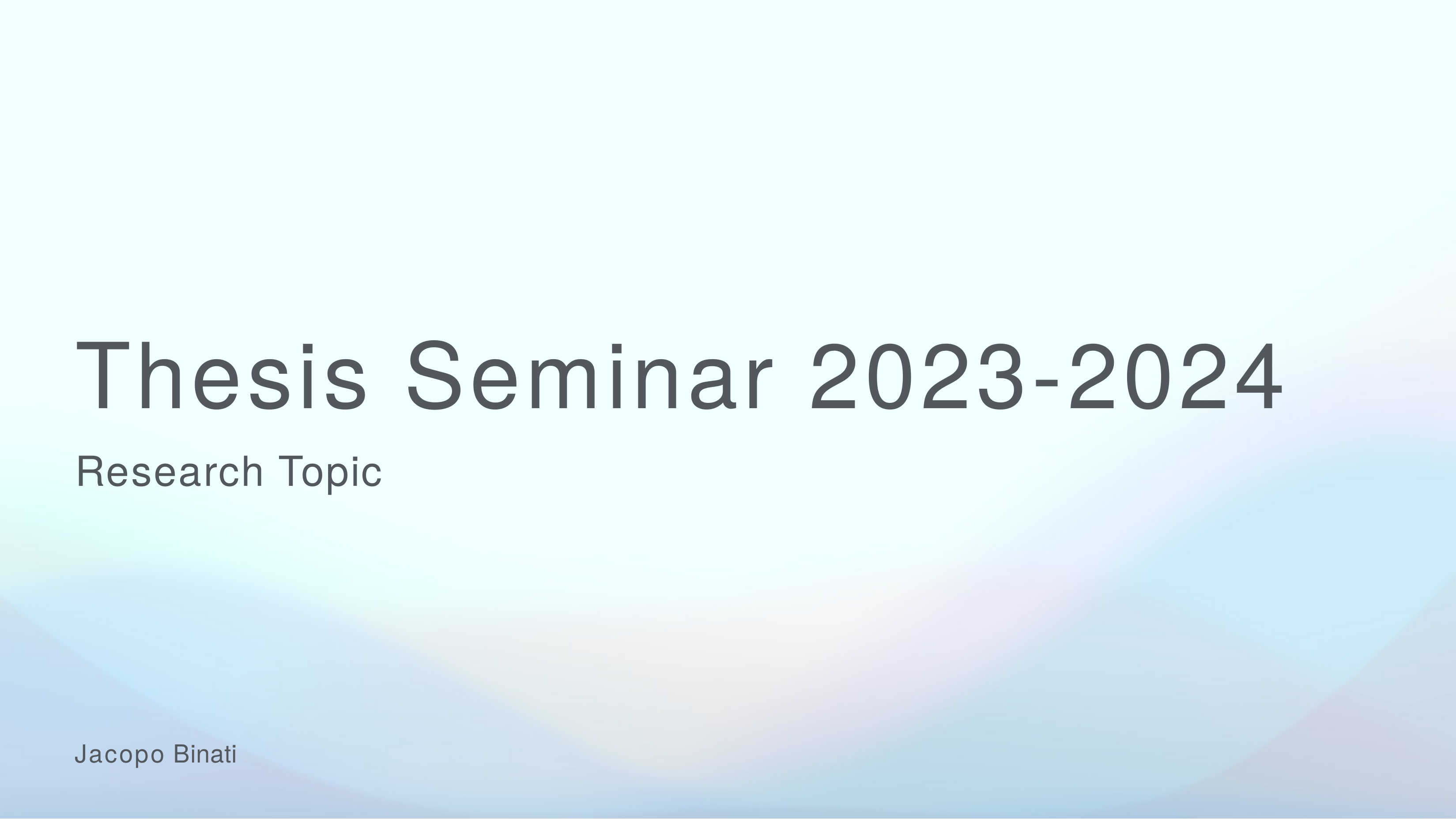

# Thesis Seminar 2023-2024
Research Topic
Jacopo Binati